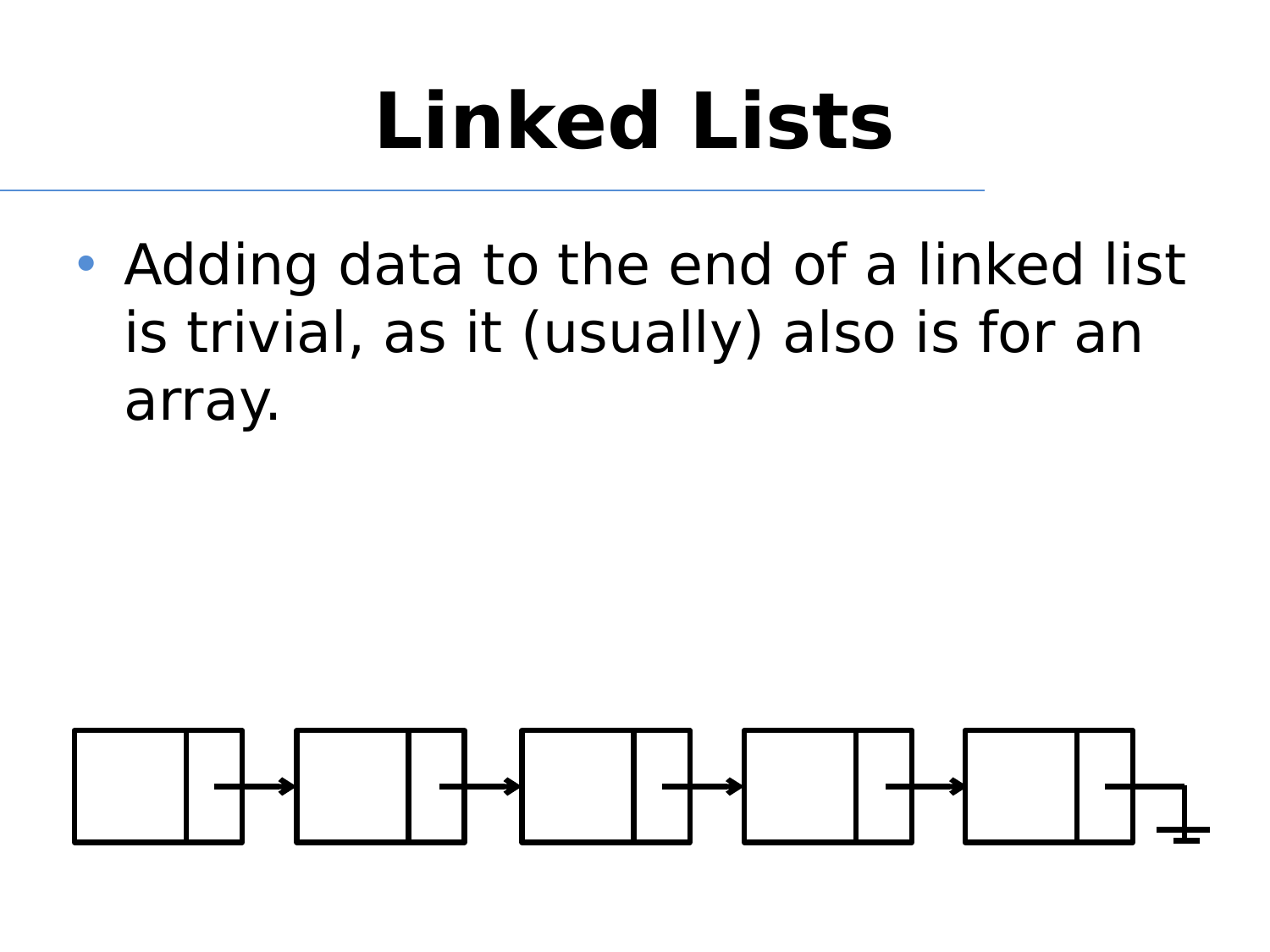

# Linked Lists
Adding data to the end of a linked list is trivial, as it (usually) also is for an array.